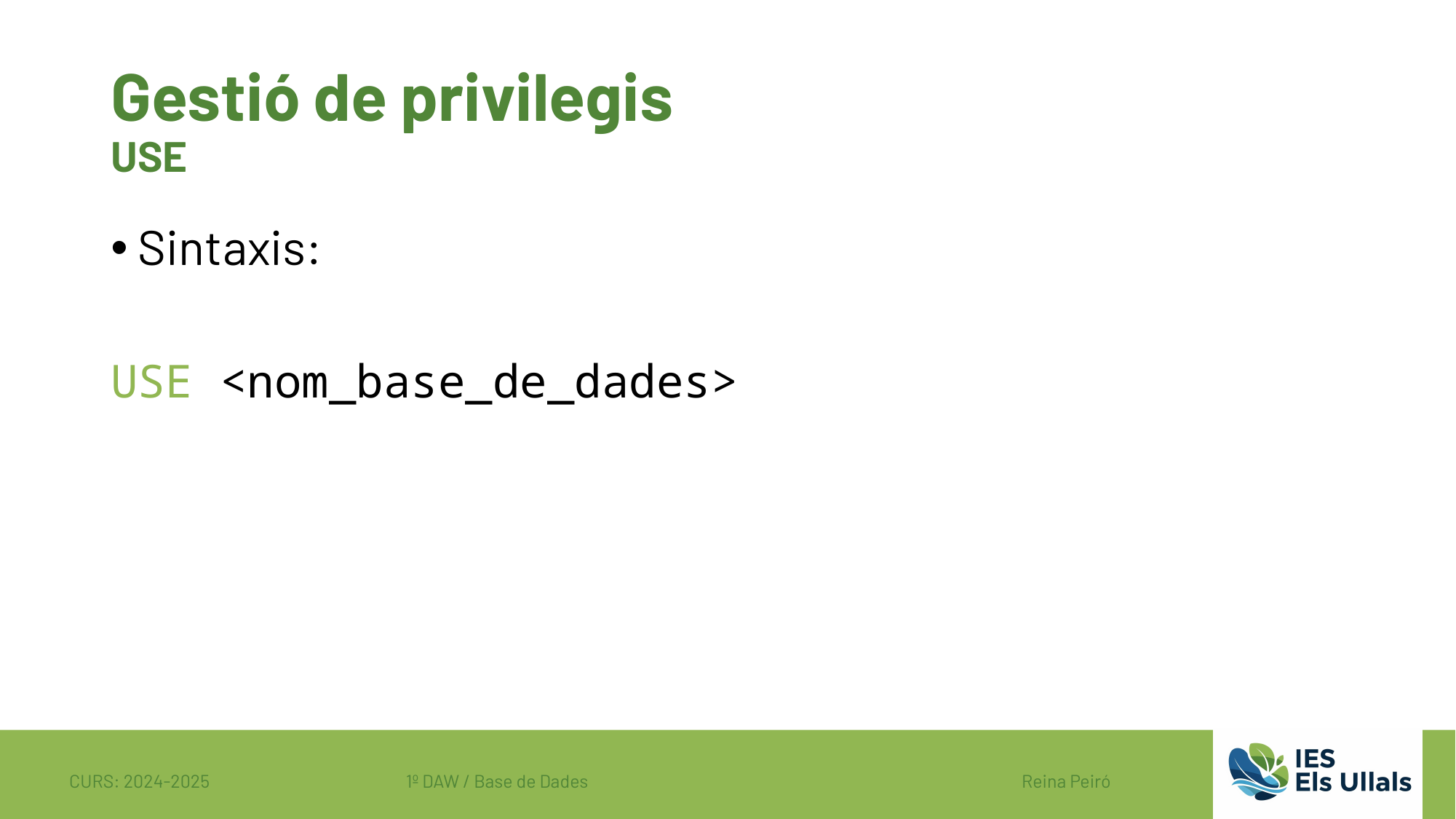

# Gestió de privilegis USE
Sintaxis:

USE <nom_base_de_dades>